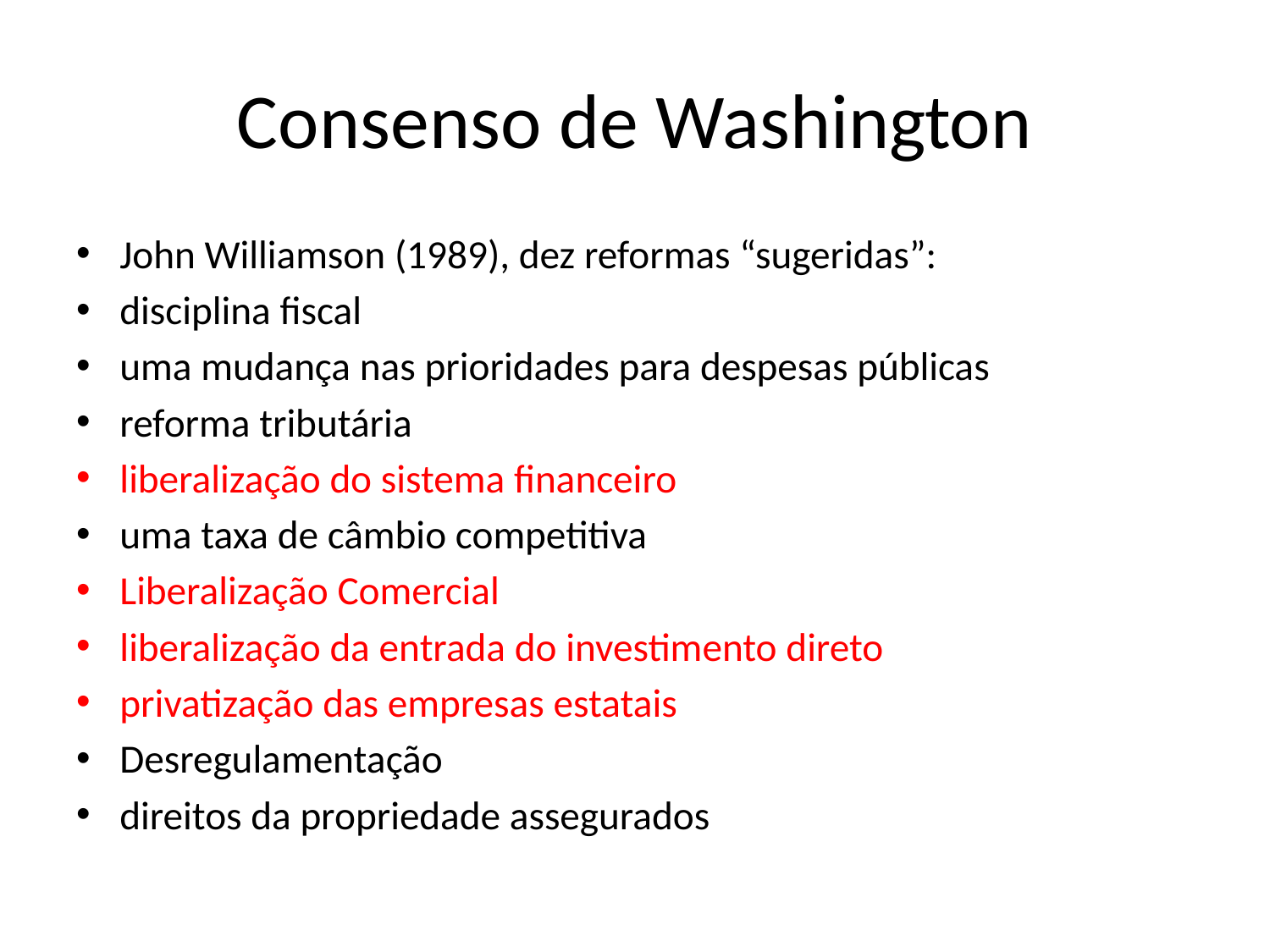

# Consenso de Washington
John Williamson (1989), dez reformas “sugeridas”:
disciplina fiscal
uma mudança nas prioridades para despesas públicas
reforma tributária
liberalização do sistema financeiro
uma taxa de câmbio competitiva
Liberalização Comercial
liberalização da entrada do investimento direto
privatização das empresas estatais
Desregulamentação
direitos da propriedade assegurados